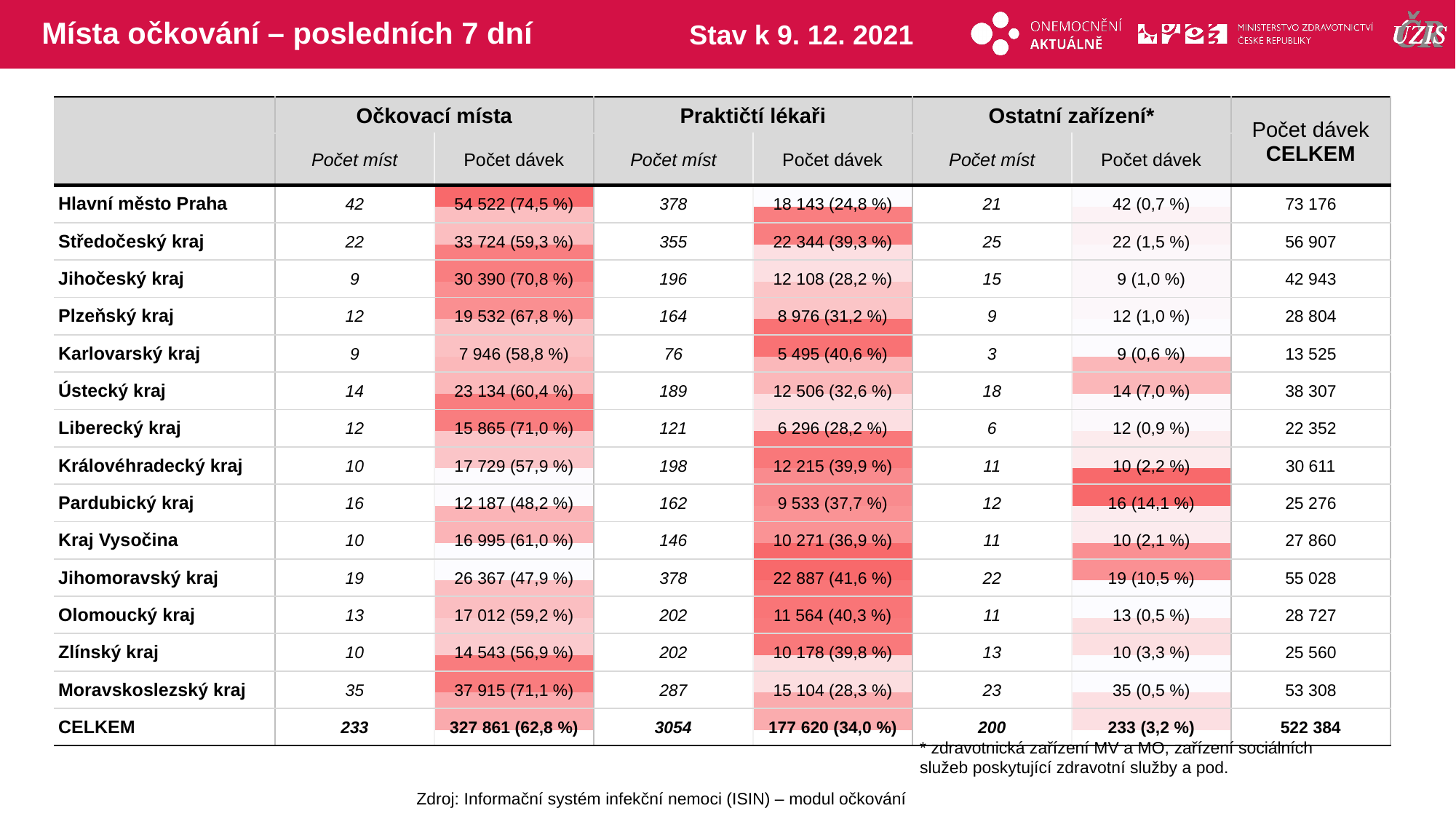

# Místa očkování – posledních 7 dní
Stav k 9. 12. 2021
|  | Očkovací místa |  | Praktičtí lékaři |  | Ostatní zařízení\* |  | Počet dávek CELKEM |
| --- | --- | --- | --- | --- | --- | --- | --- |
|  | Počet míst | Počet dávek | Počet míst | Počet dávek | Počet míst | Počet dávek |  |
| Hlavní město Praha | 42 | 54 522 (74,5 %) | 378 | 18 143 (24,8 %) | 21 | 42 (0,7 %) | 73 176 |
| Středočeský kraj | 22 | 33 724 (59,3 %) | 355 | 22 344 (39,3 %) | 25 | 22 (1,5 %) | 56 907 |
| Jihočeský kraj | 9 | 30 390 (70,8 %) | 196 | 12 108 (28,2 %) | 15 | 9 (1,0 %) | 42 943 |
| Plzeňský kraj | 12 | 19 532 (67,8 %) | 164 | 8 976 (31,2 %) | 9 | 12 (1,0 %) | 28 804 |
| Karlovarský kraj | 9 | 7 946 (58,8 %) | 76 | 5 495 (40,6 %) | 3 | 9 (0,6 %) | 13 525 |
| Ústecký kraj | 14 | 23 134 (60,4 %) | 189 | 12 506 (32,6 %) | 18 | 14 (7,0 %) | 38 307 |
| Liberecký kraj | 12 | 15 865 (71,0 %) | 121 | 6 296 (28,2 %) | 6 | 12 (0,9 %) | 22 352 |
| Královéhradecký kraj | 10 | 17 729 (57,9 %) | 198 | 12 215 (39,9 %) | 11 | 10 (2,2 %) | 30 611 |
| Pardubický kraj | 16 | 12 187 (48,2 %) | 162 | 9 533 (37,7 %) | 12 | 16 (14,1 %) | 25 276 |
| Kraj Vysočina | 10 | 16 995 (61,0 %) | 146 | 10 271 (36,9 %) | 11 | 10 (2,1 %) | 27 860 |
| Jihomoravský kraj | 19 | 26 367 (47,9 %) | 378 | 22 887 (41,6 %) | 22 | 19 (10,5 %) | 55 028 |
| Olomoucký kraj | 13 | 17 012 (59,2 %) | 202 | 11 564 (40,3 %) | 11 | 13 (0,5 %) | 28 727 |
| Zlínský kraj | 10 | 14 543 (56,9 %) | 202 | 10 178 (39,8 %) | 13 | 10 (3,3 %) | 25 560 |
| Moravskoslezský kraj | 35 | 37 915 (71,1 %) | 287 | 15 104 (28,3 %) | 23 | 35 (0,5 %) | 53 308 |
| CELKEM | 233 | 327 861 (62,8 %) | 3054 | 177 620 (34,0 %) | 200 | 233 (3,2 %) | 522 384 |
|  |  |  |  |  |  |
| --- | --- | --- | --- | --- | --- |
|  |  |  |  |  |  |
|  |  |  |  |  |  |
|  |  |  |  |  |  |
|  |  |  |  |  |  |
|  |  |  |  |  |  |
|  |  |  |  |  |  |
|  |  |  |  |  |  |
|  |  |  |  |  |  |
|  |  |  |  |  |  |
|  |  |  |  |  |  |
|  |  |  |  |  |  |
|  |  |  |  |  |  |
|  |  |  |  |  |  |
|  |  |  |  |  |  |
* zdravotnická zařízení MV a MO, zařízení sociálních služeb poskytující zdravotní služby a pod.
Zdroj: Informační systém infekční nemoci (ISIN) – modul očkování